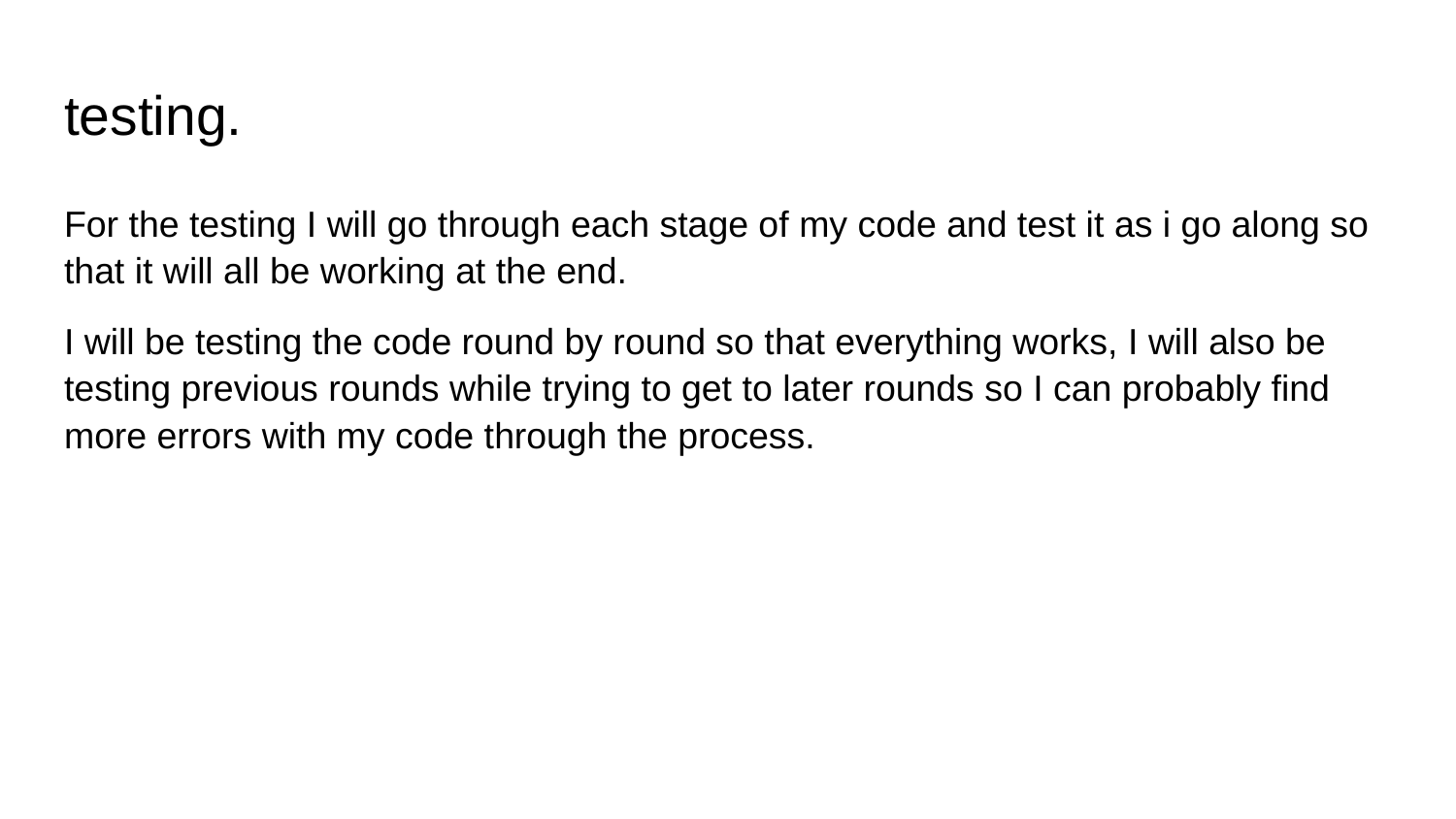

# testing.
For the testing I will go through each stage of my code and test it as i go along so that it will all be working at the end.
I will be testing the code round by round so that everything works, I will also be testing previous rounds while trying to get to later rounds so I can probably find more errors with my code through the process.